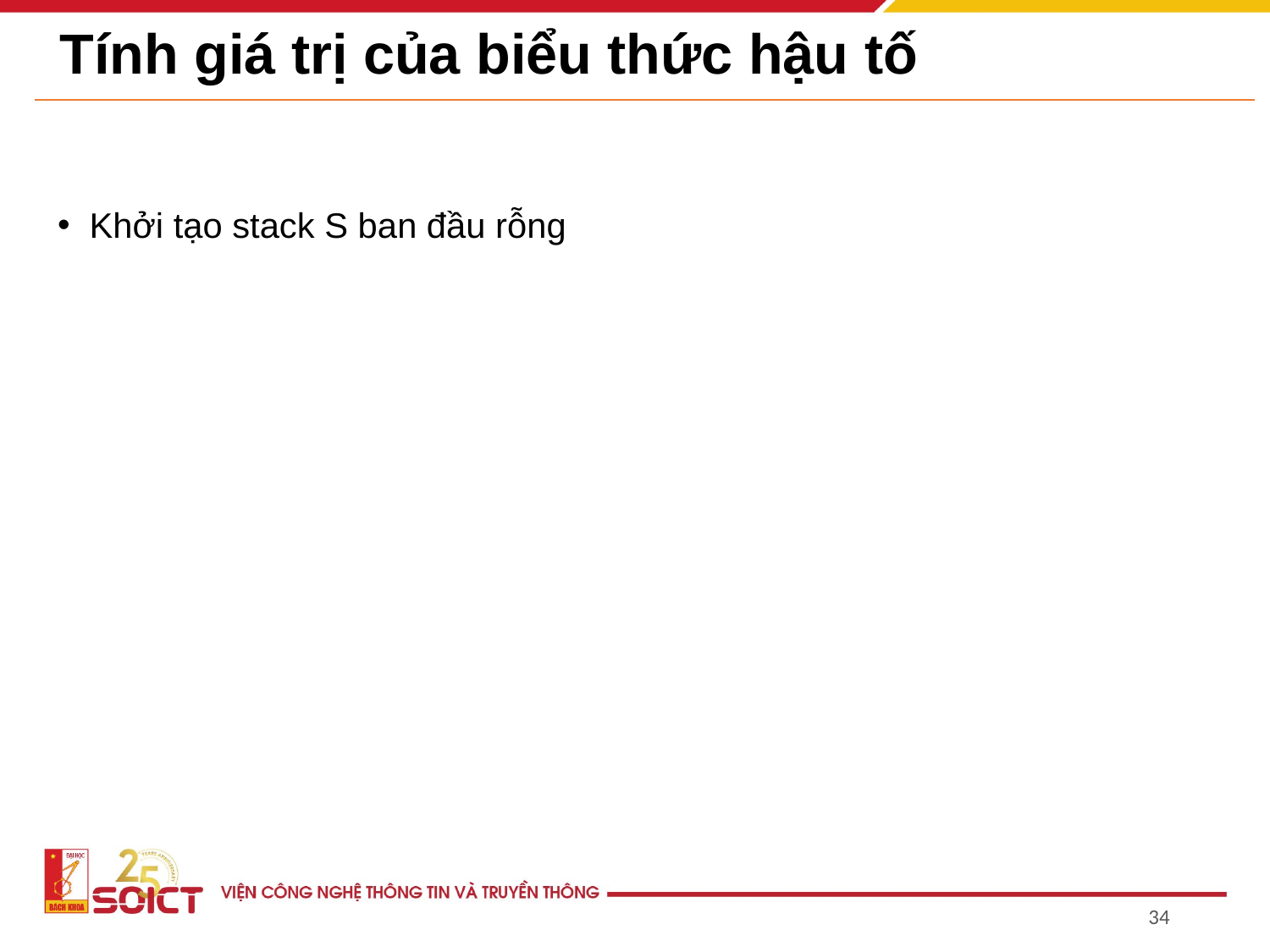

# Tính giá trị của biểu thức hậu tố
Khởi tạo stack S ban đầu rỗng

34